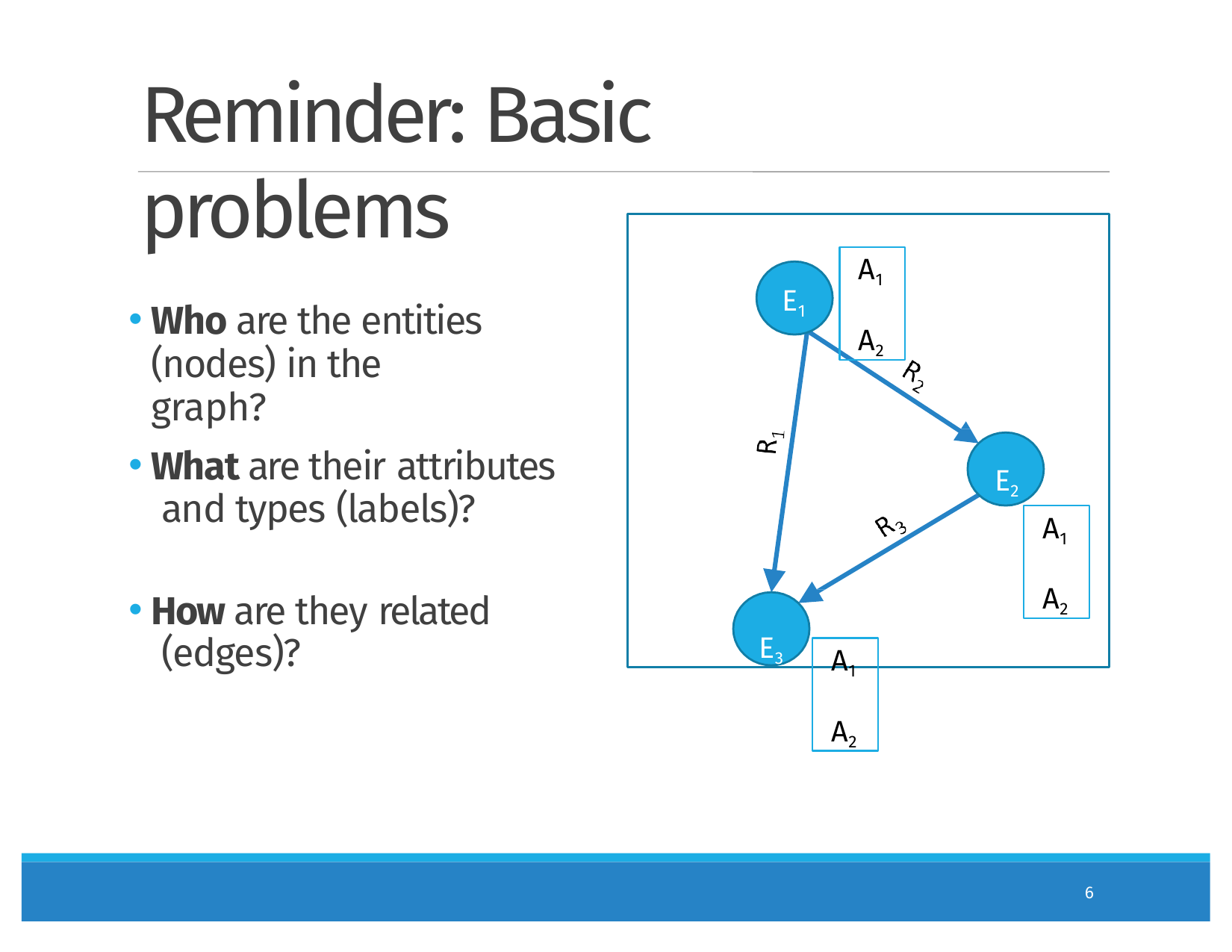

# Reminder: Basic problems

E1

E2

E3
A1  A2

Who are the entities  (nodes) in the graph?

What are their attributes  and types (labels)?

A1  A2

How are they related  (edges)?

A1  A2

6